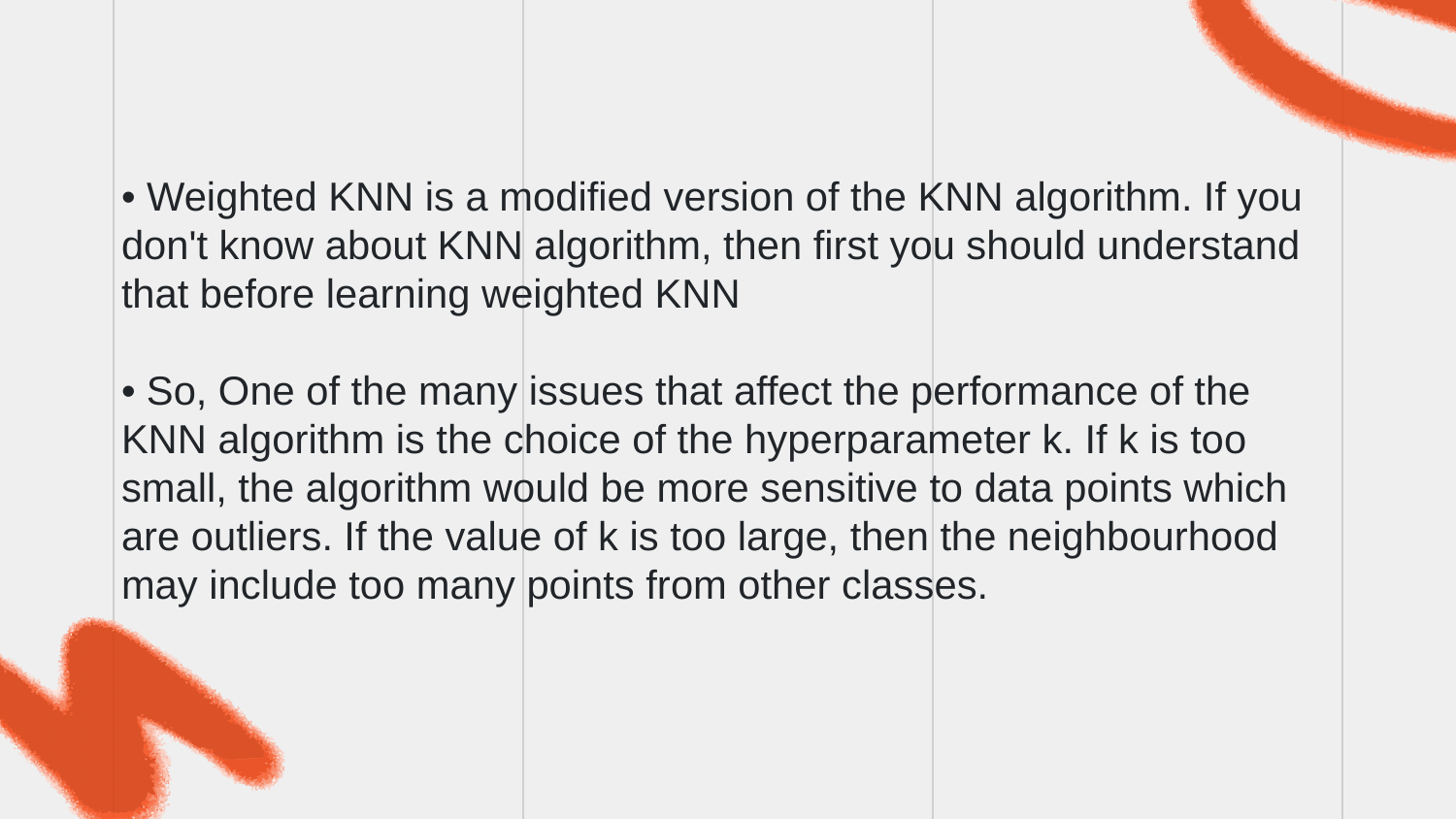

# • Weighted KNN is a modified version of the KNN algorithm. If you don't know about KNN algorithm, then first you should understand that before learning weighted KNN • So, One of the many issues that affect the performance of the KNN algorithm is the choice of the hyperparameter k. If k is too small, the algorithm would be more sensitive to data points which are outliers. If the value of k is too large, then the neighbourhood may include too many points from other classes.